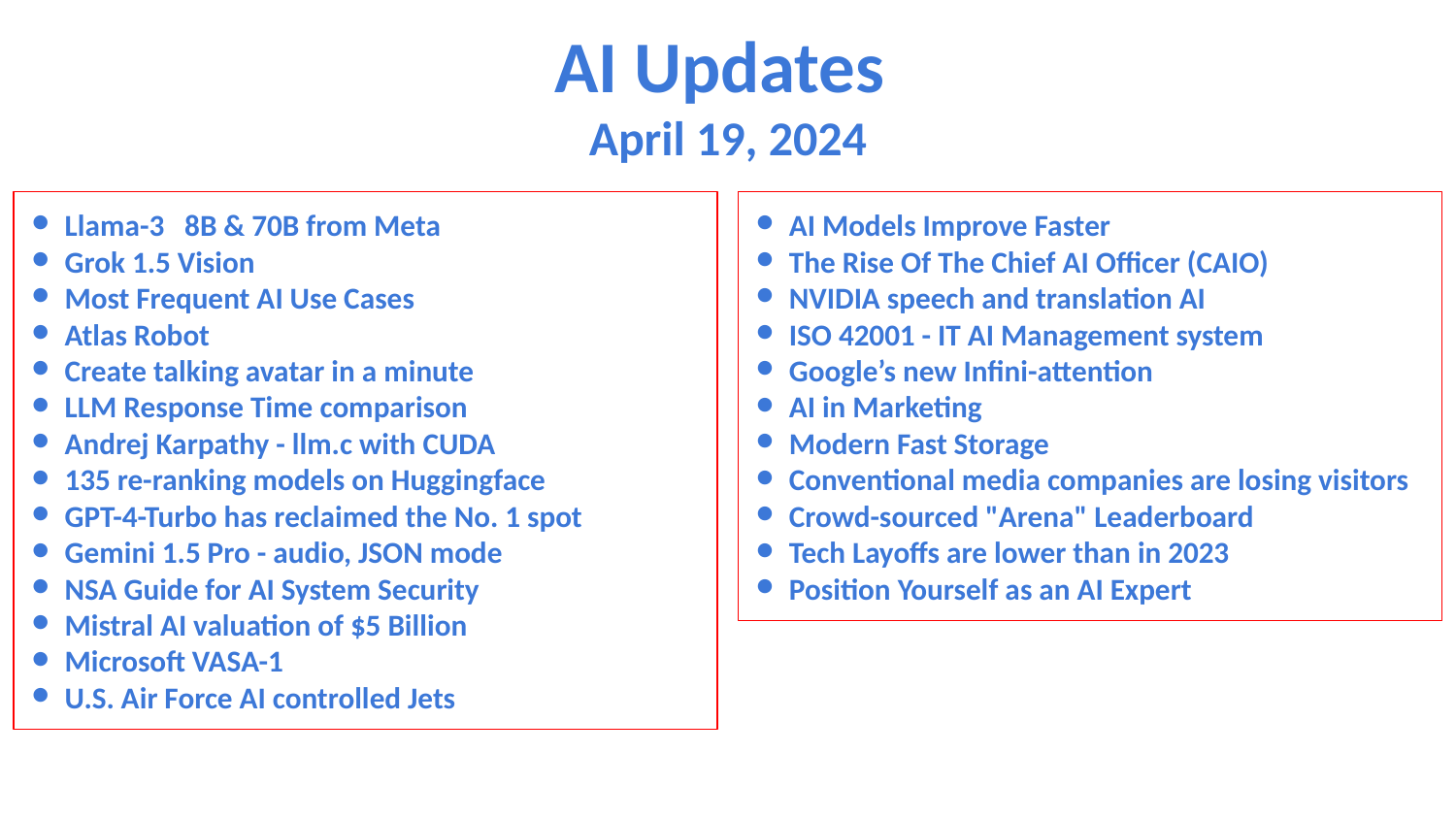

AI Updates
April 19, 2024
Llama-3   8B & 70B from Meta
Grok 1.5 Vision
Most Frequent AI Use Cases
Atlas Robot
Create talking avatar in a minute
LLM Response Time comparison
Andrej Karpathy - llm.c with CUDA
135 re-ranking models on Huggingface
GPT-4-Turbo has reclaimed the No. 1 spot
Gemini 1.5 Pro - audio, JSON mode
NSA Guide for AI System Security
Mistral AI valuation of $5 Billion
Microsoft VASA-1
U.S. Air Force AI controlled Jets
AI Models Improve Faster
The Rise Of The Chief AI Officer (CAIO)
NVIDIA speech and translation AI
ISO 42001 - IT AI Management system
Google’s new Infini-attention
AI in Marketing
Modern Fast Storage
Conventional media companies are losing visitors
Crowd-sourced "Arena" Leaderboard
Tech Layoffs are lower than in 2023
Position Yourself as an AI Expert